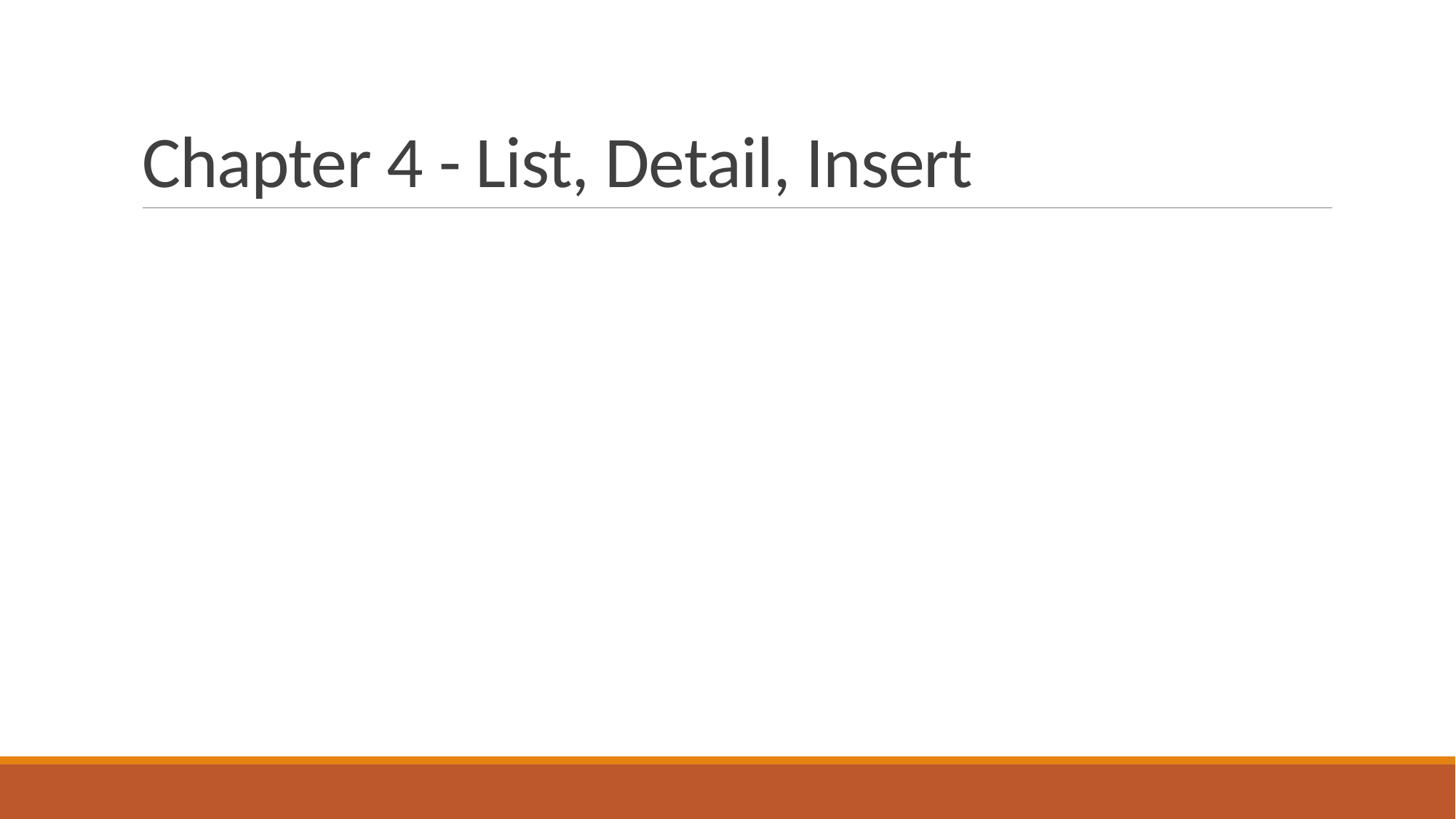

# Chapter 4 - List, Detail, Insert